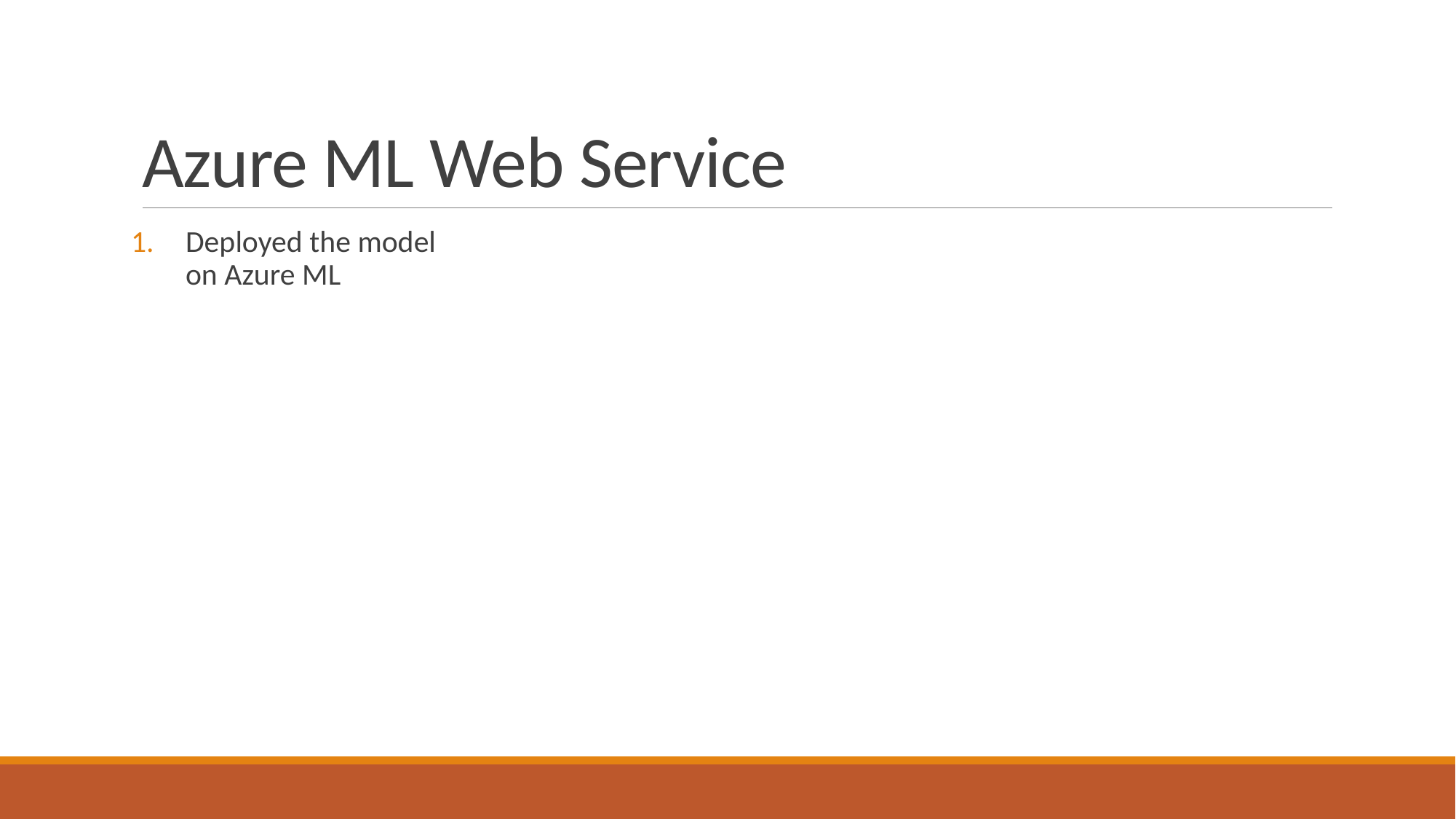

# Azure ML Web Service
Deployed the model on Azure ML